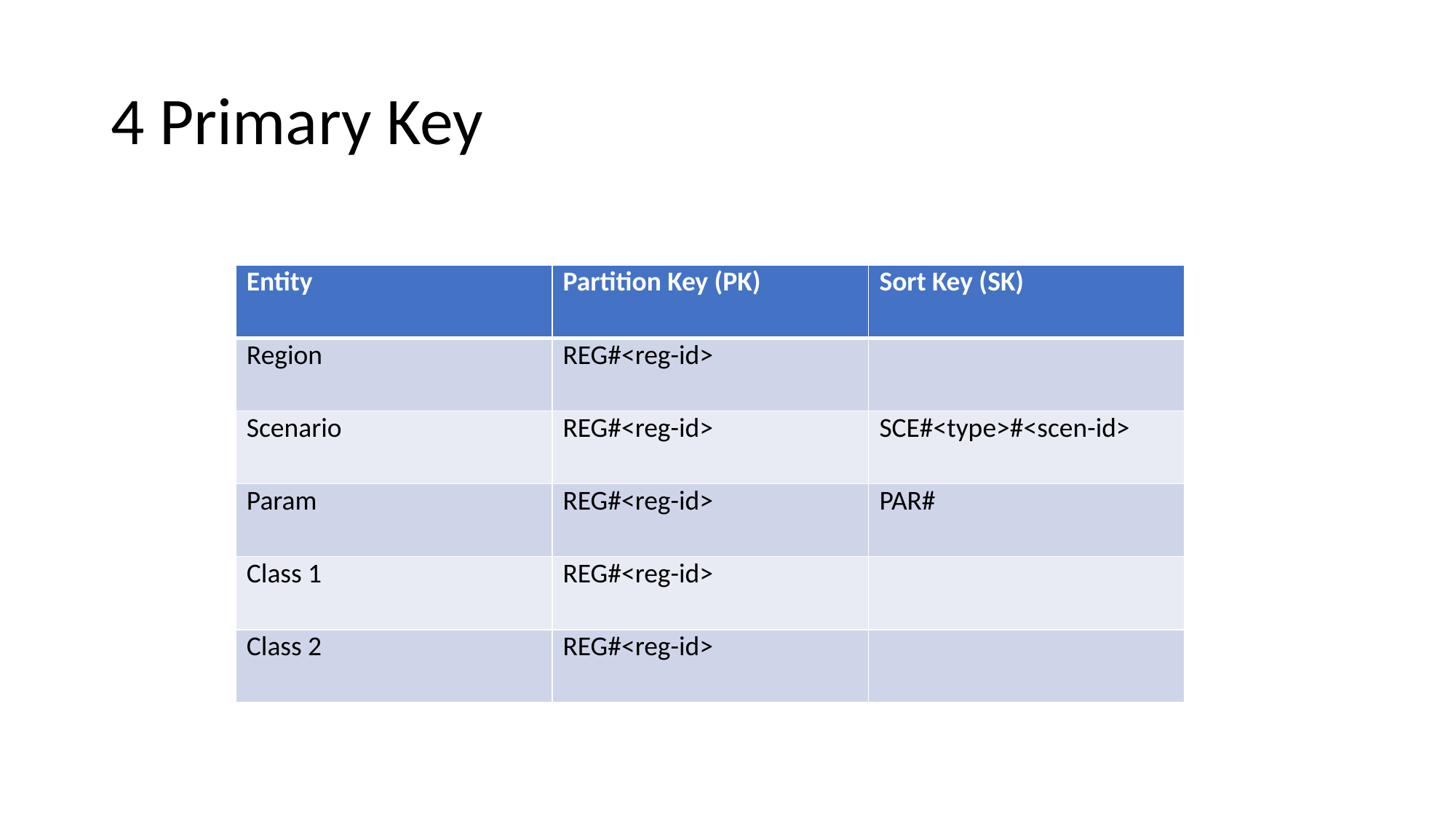

# 4 Primary Key
| Entity | Partition Key (PK) | Sort Key (SK) |
| --- | --- | --- |
| Region | REG#<reg-id> |  |
| Scenario | REG#<reg-id> | SCE#<type>#<scen-id> |
| Param | REG#<reg-id> | PAR# |
| Class 1 | REG#<reg-id> |  |
| Class 2 | REG#<reg-id> |  |